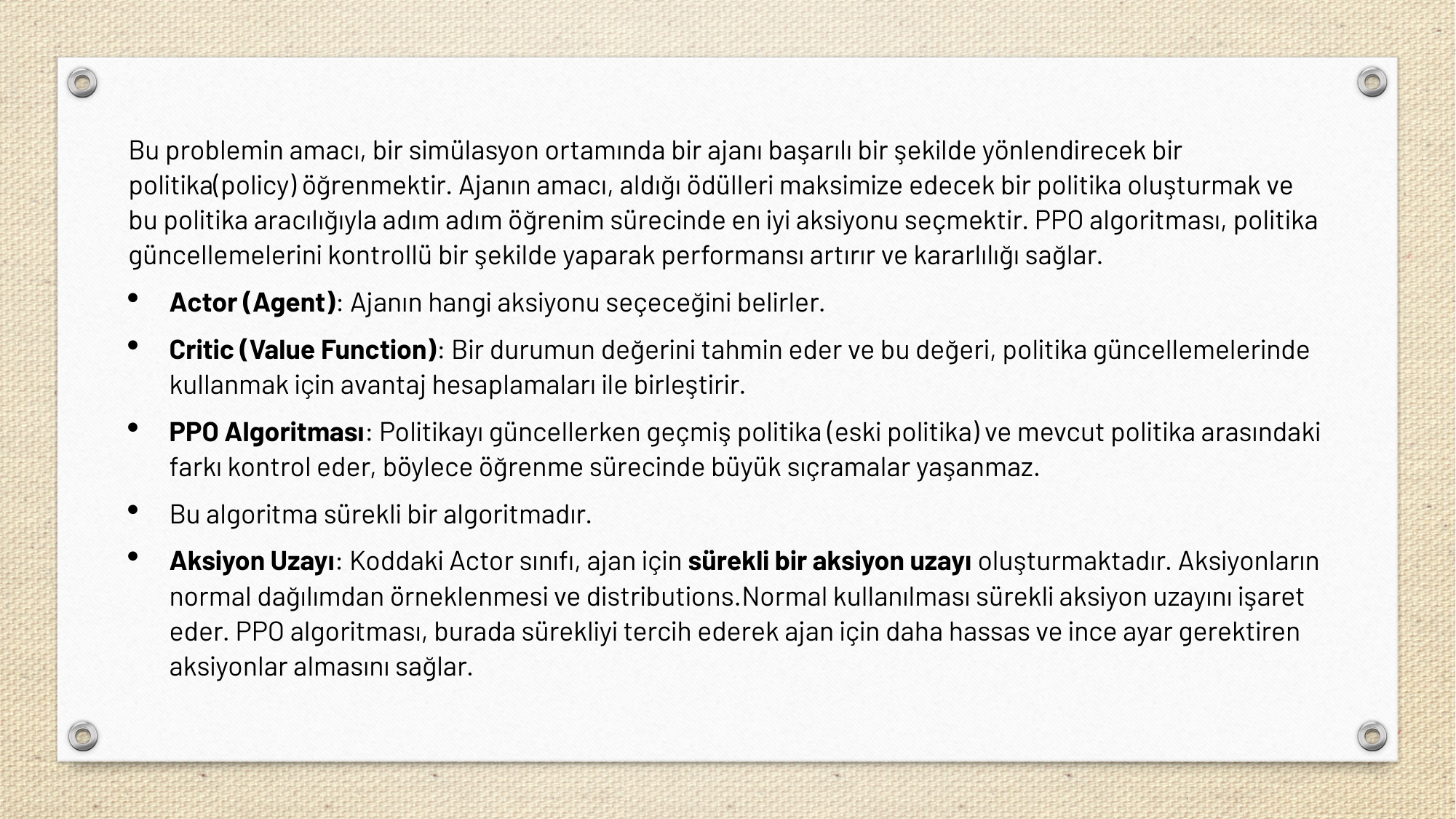

Bu problemin amacı, bir simülasyon ortamında bir ajanı başarılı bir şekilde yönlendirecek bir politika(policy) öğrenmektir. Ajanın amacı, aldığı ödülleri maksimize edecek bir politika oluşturmak ve bu politika aracılığıyla adım adım öğrenim sürecinde en iyi aksiyonu seçmektir. PPO algoritması, politika güncellemelerini kontrollü bir şekilde yaparak performansı artırır ve kararlılığı sağlar.
Actor (Agent): Ajanın hangi aksiyonu seçeceğini belirler.
Critic (Value Function): Bir durumun değerini tahmin eder ve bu değeri, politika güncellemelerinde kullanmak için avantaj hesaplamaları ile birleştirir.
PPO Algoritması: Politikayı güncellerken geçmiş politika (eski politika) ve mevcut politika arasındaki farkı kontrol eder, böylece öğrenme sürecinde büyük sıçramalar yaşanmaz.
Bu algoritma sürekli bir algoritmadır.
Aksiyon Uzayı: Koddaki Actor sınıfı, ajan için sürekli bir aksiyon uzayı oluşturmaktadır. Aksiyonların normal dağılımdan örneklenmesi ve distributions.Normal kullanılması sürekli aksiyon uzayını işaret eder. PPO algoritması, burada sürekliyi tercih ederek ajan için daha hassas ve ince ayar gerektiren aksiyonlar almasını sağlar.